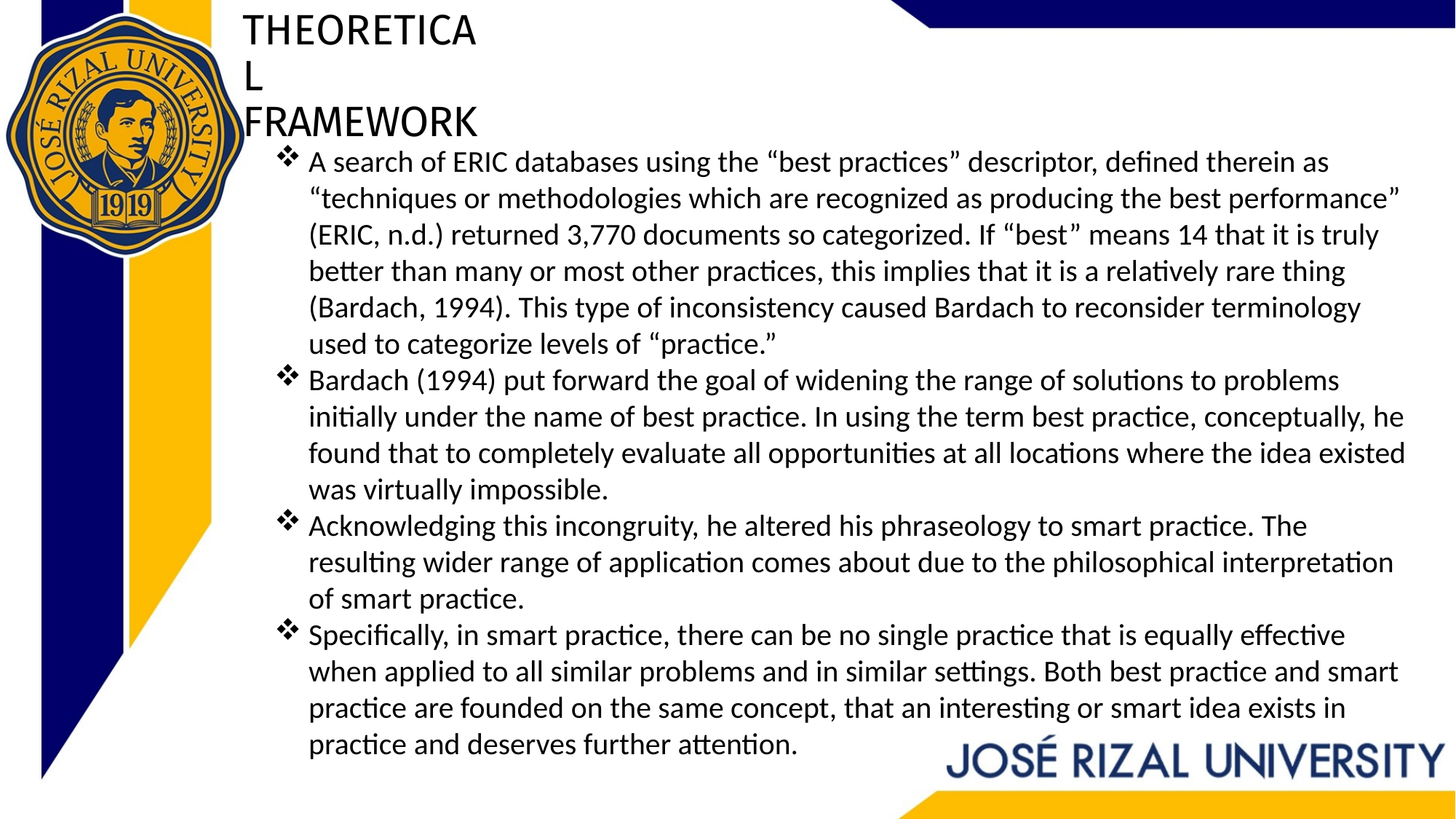

# THEORETICAL  FRAMEWORK
A search of ERIC databases using the “best practices” descriptor, defined therein as “techniques or methodologies which are recognized as producing the best performance” (ERIC, n.d.) returned 3,770 documents so categorized. If “best” means 14 that it is truly better than many or most other practices, this implies that it is a relatively rare thing (Bardach, 1994). This type of inconsistency caused Bardach to reconsider terminology used to categorize levels of “practice.”
Bardach (1994) put forward the goal of widening the range of solutions to problems initially under the name of best practice. In using the term best practice, conceptually, he found that to completely evaluate all opportunities at all locations where the idea existed was virtually impossible.
Acknowledging this incongruity, he altered his phraseology to smart practice. The resulting wider range of application comes about due to the philosophical interpretation of smart practice.
Specifically, in smart practice, there can be no single practice that is equally effective when applied to all similar problems and in similar settings. Both best practice and smart practice are founded on the same concept, that an interesting or smart idea exists in practice and deserves further attention.